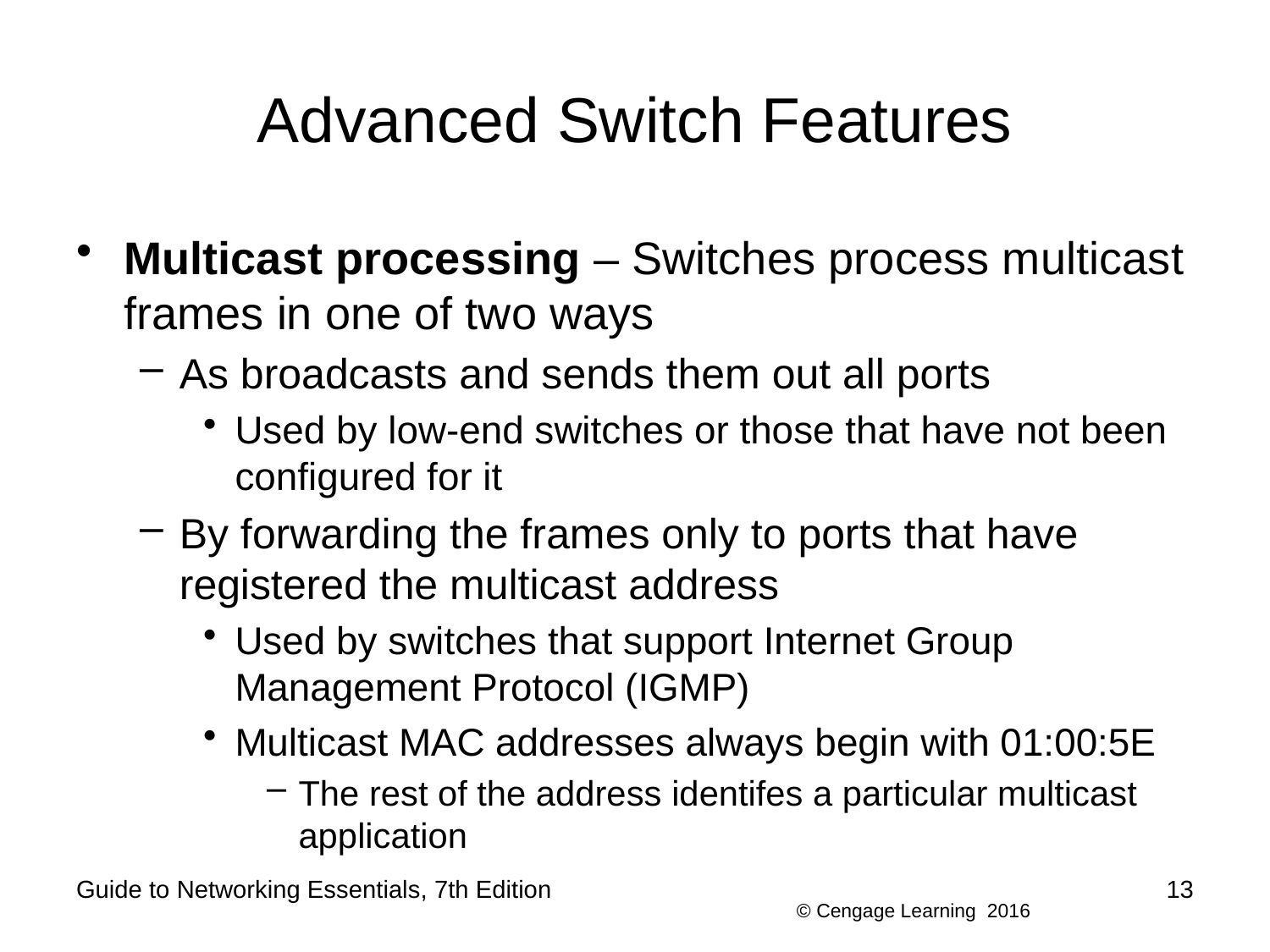

# Advanced Switch Features
Multicast processing – Switches process multicast frames in one of two ways
As broadcasts and sends them out all ports
Used by low-end switches or those that have not been configured for it
By forwarding the frames only to ports that have registered the multicast address
Used by switches that support Internet Group Management Protocol (IGMP)
Multicast MAC addresses always begin with 01:00:5E
The rest of the address identifes a particular multicast application

Guide to Networking Essentials, 7th Edition
13